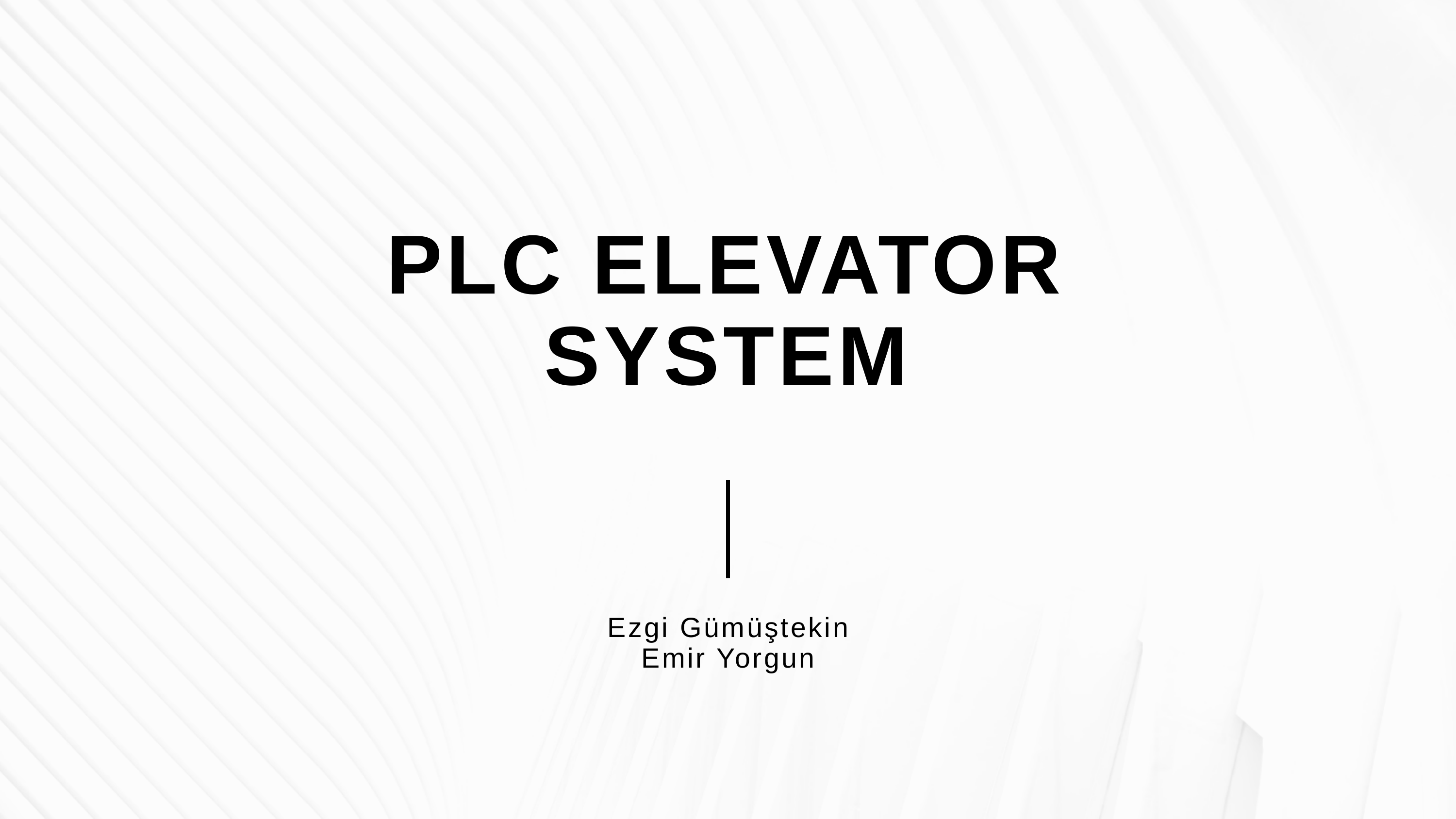

PLC ELEVATOR SYSTEM

Ezgi Gümüştekin
Emir Yorgun